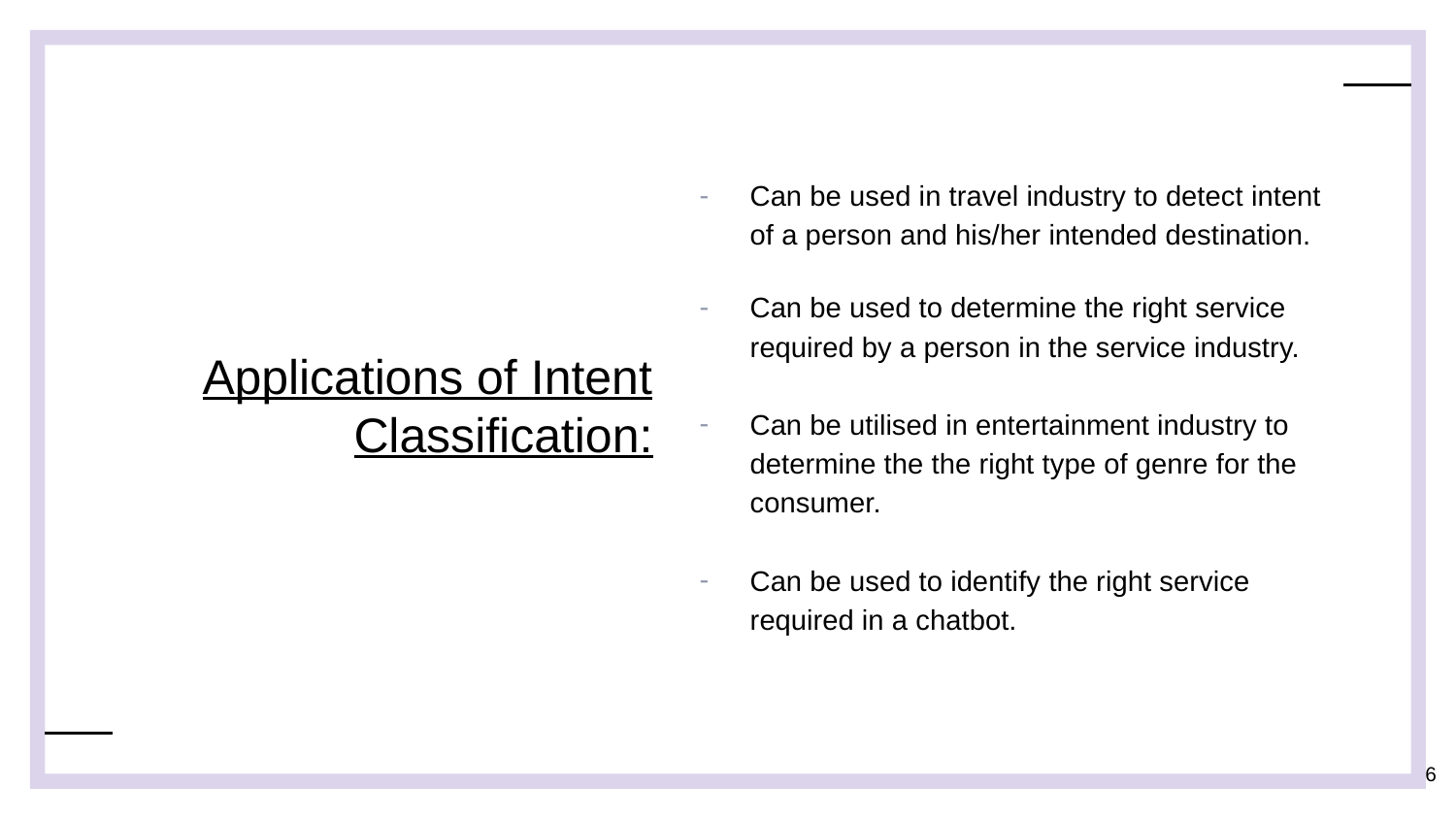

Can be used in travel industry to detect intent of a person and his/her intended destination.
Can be used to determine the right service required by a person in the service industry.
Can be utilised in entertainment industry to determine the the right type of genre for the consumer.
Can be used to identify the right service required in a chatbot.
# Applications of Intent Classification:
6